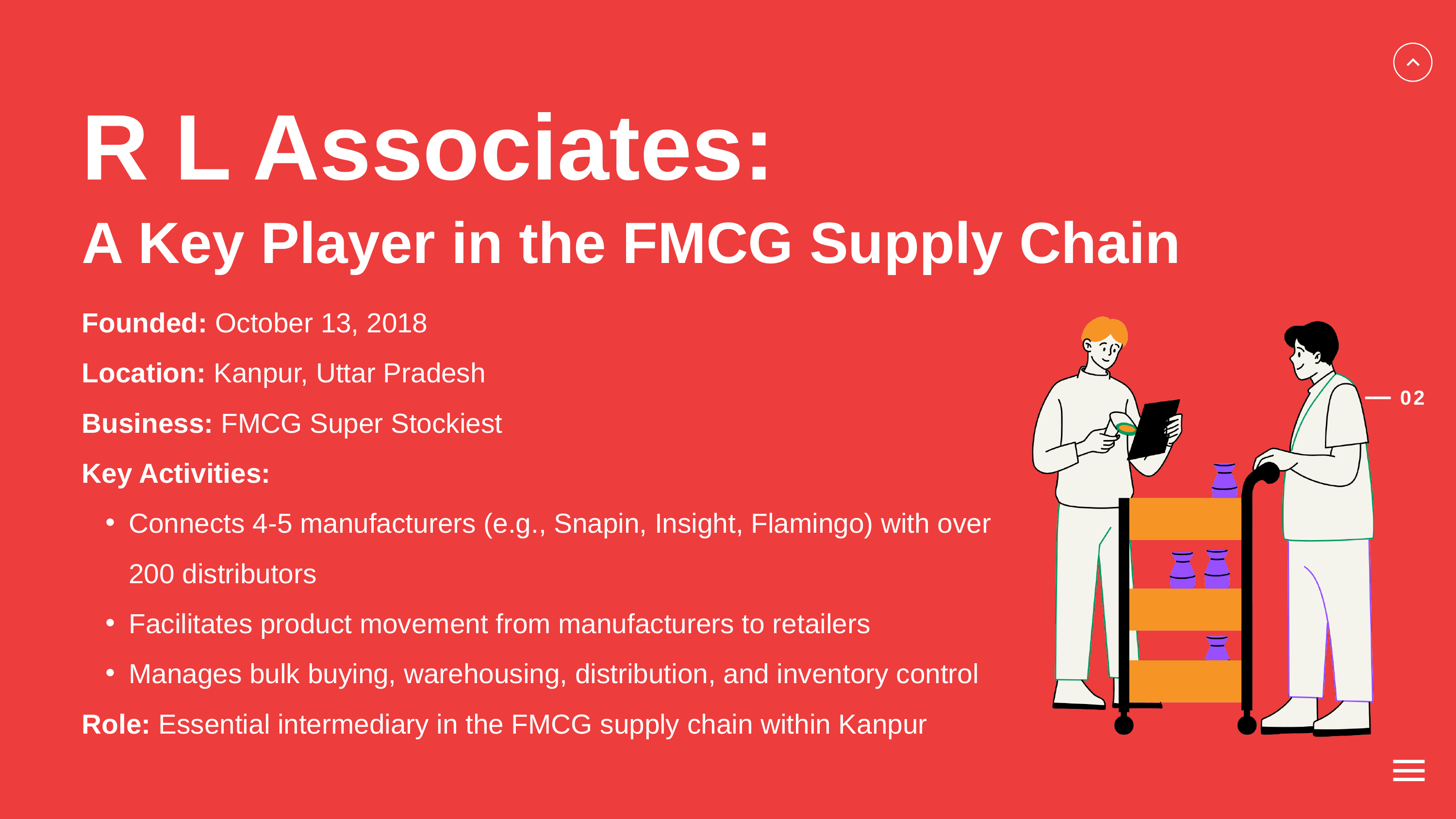

R L Associates:
A Key Player in the FMCG Supply Chain
Founded: October 13, 2018
Location: Kanpur, Uttar Pradesh
Business: FMCG Super Stockiest
Key Activities:
Connects 4-5 manufacturers (e.g., Snapin, Insight, Flamingo) with over 200 distributors
Facilitates product movement from manufacturers to retailers
Manages bulk buying, warehousing, distribution, and inventory control
Role: Essential intermediary in the FMCG supply chain within Kanpur

02